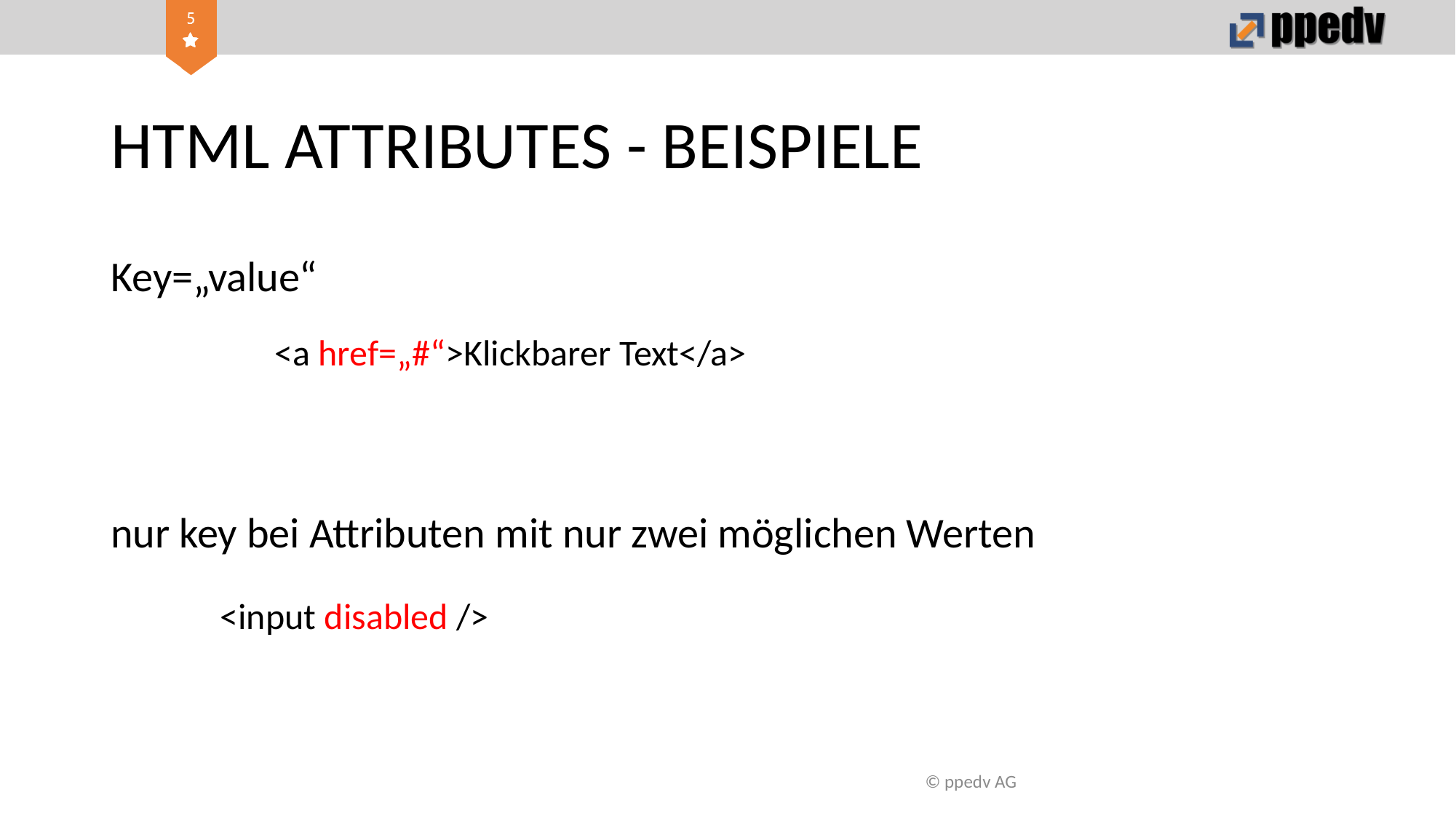

# HTML ATTRIBUTES - BEISPIELE
Key=„value“
	<a href=„#“>Klickbarer Text</a>

nur key bei Attributen mit nur zwei möglichen Werten
	<input disabled />

© ppedv AG